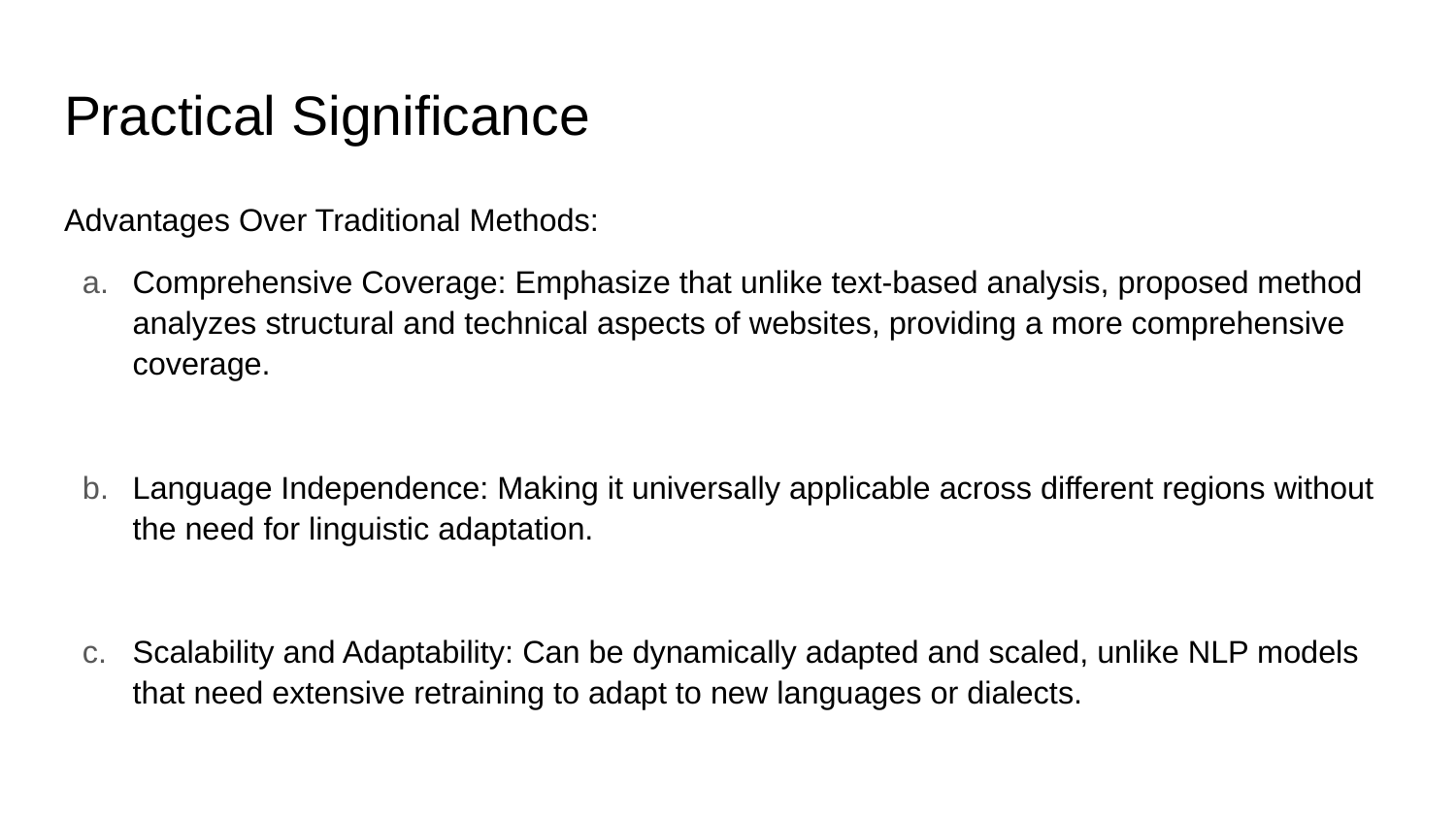

# Practical Significance
Advantages Over Traditional Methods:
Comprehensive Coverage: Emphasize that unlike text-based analysis, proposed method analyzes structural and technical aspects of websites, providing a more comprehensive coverage.

Language Independence: Making it universally applicable across different regions without the need for linguistic adaptation.

Scalability and Adaptability: Can be dynamically adapted and scaled, unlike NLP models that need extensive retraining to adapt to new languages or dialects.